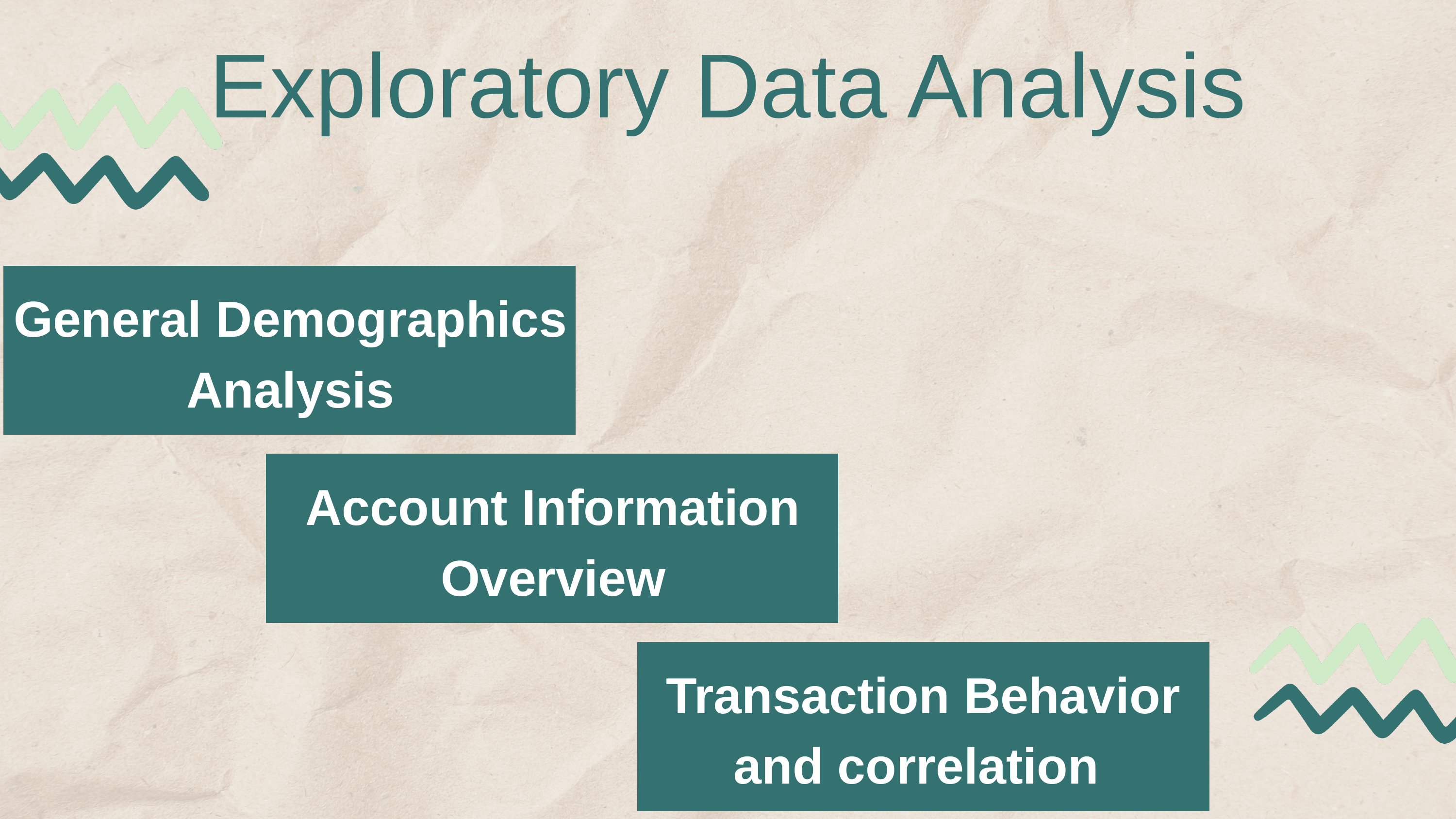

Exploratory Data Analysis

General Demographics Analysis

Account Information Overview

Transaction Behavior and correlation